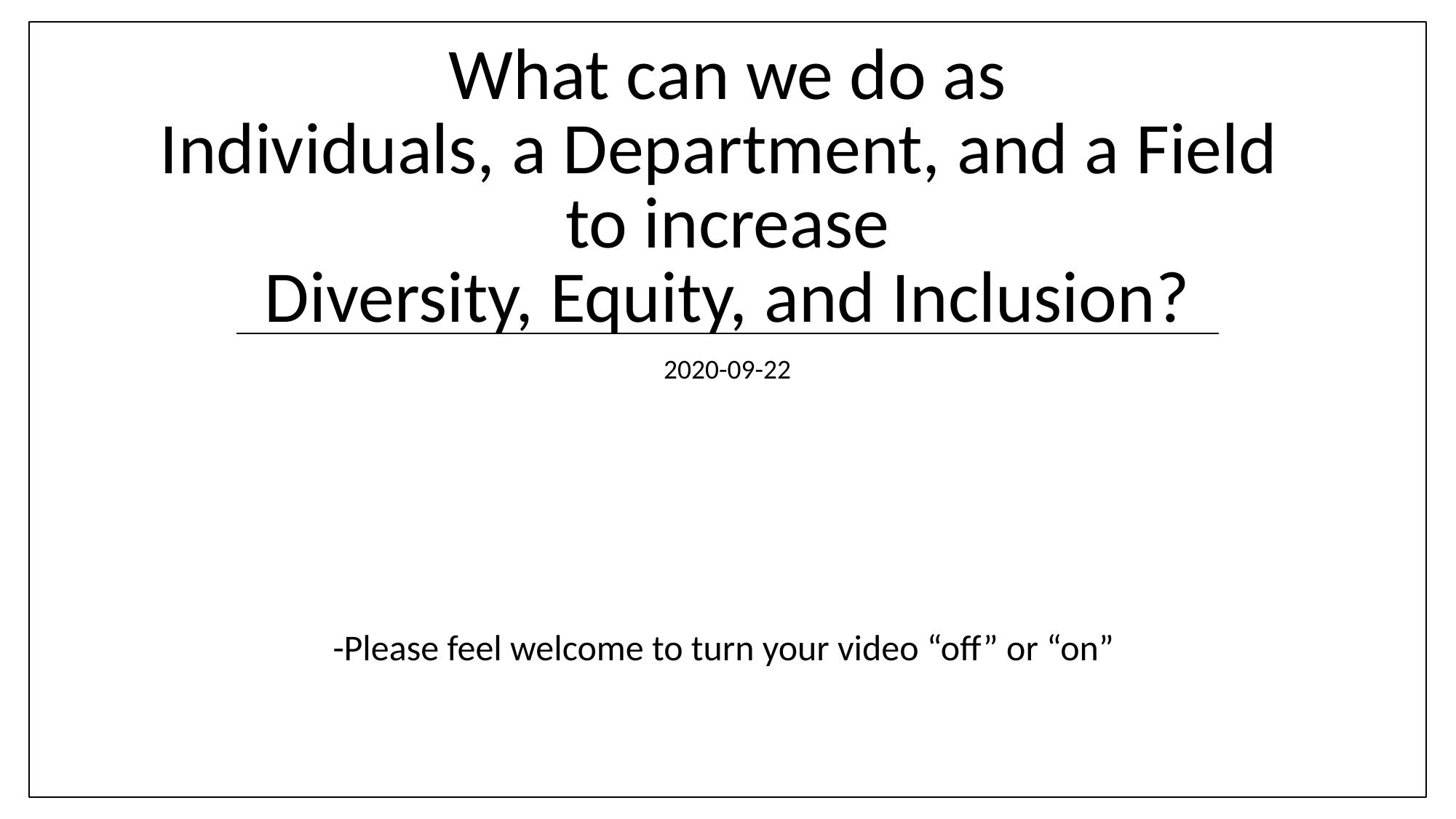

# What can we do as Individuals, a Department, and a Field to increase Diversity, Equity, and Inclusion?
2020-09-22

-Please feel welcome to turn your video “off” or “on”